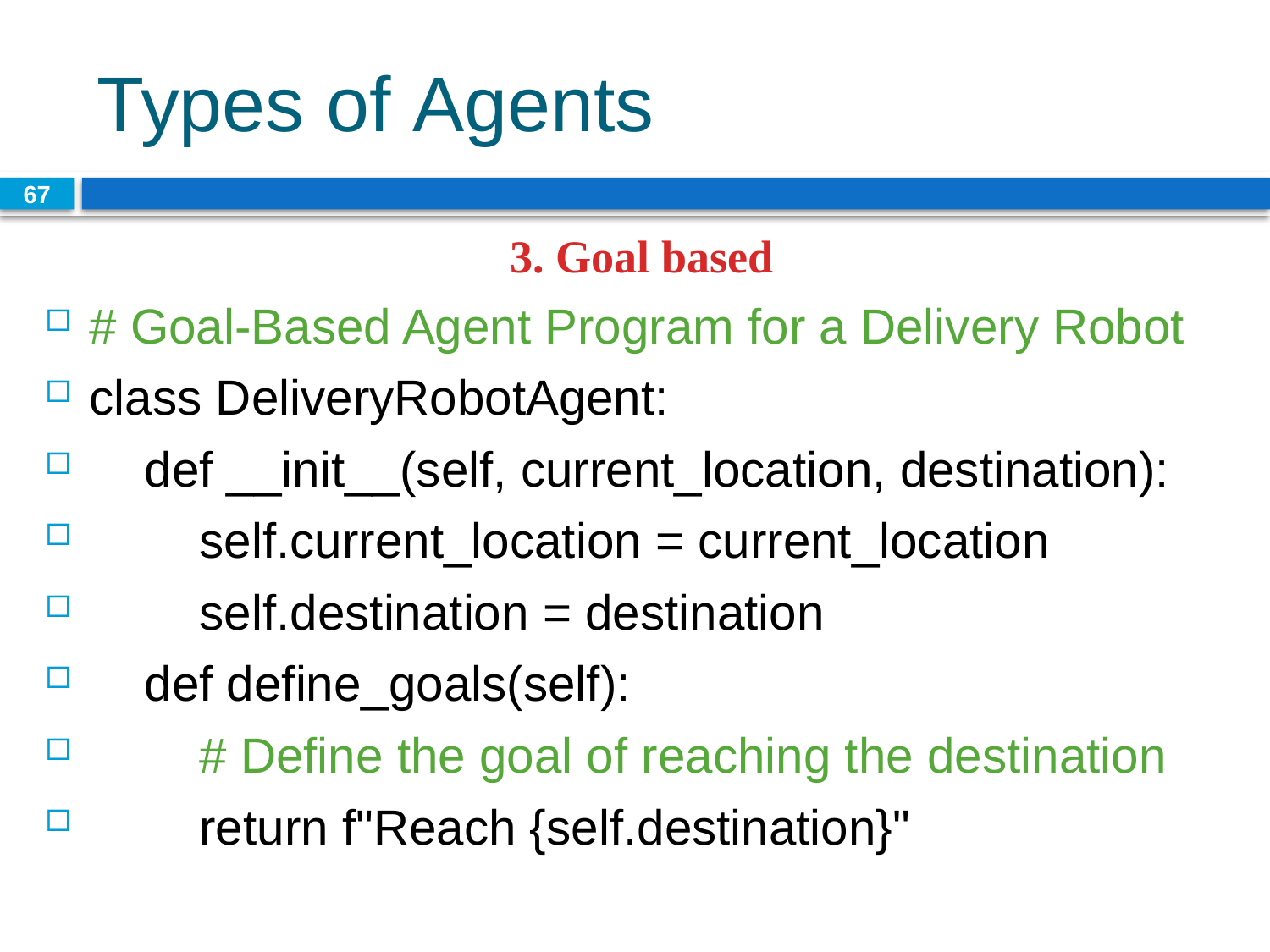

# Types of Agents
67
 3. Goal based
# Goal-Based Agent Program for a Delivery Robot
class DeliveryRobotAgent:
    def __init__(self, current_location, destination):
        self.current_location = current_location
        self.destination = destination
    def define_goals(self):
        # Define the goal of reaching the destination
        return f"Reach {self.destination}"